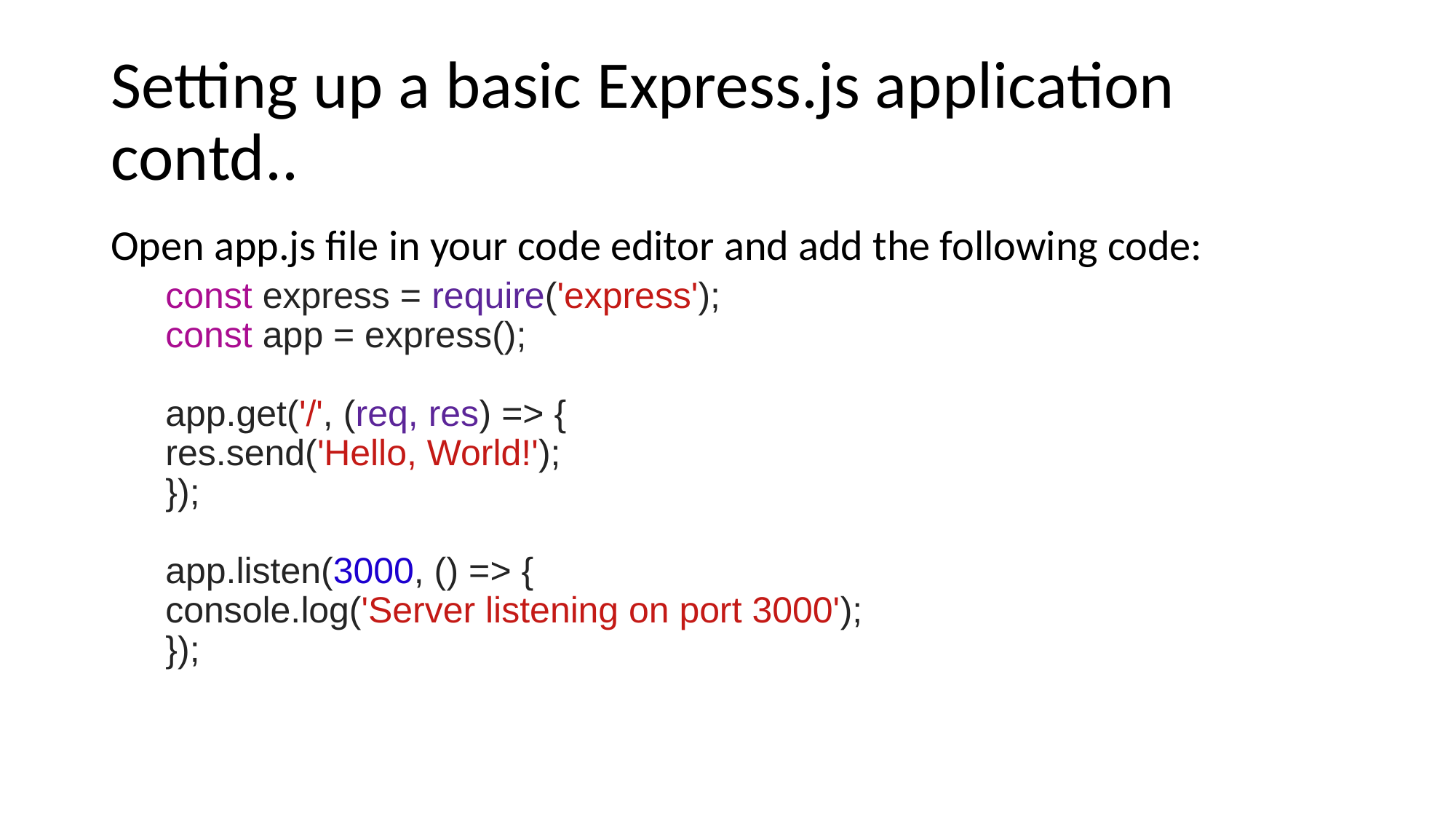

# Setting up a basic Express.js application  contd..
Open app.js file in your code editor and add the following code:
const express = require('express');
const app = express();
app.get('/', (req, res) => {
res.send('Hello, World!');
});
app.listen(3000, () => {
console.log('Server listening on port 3000');
});